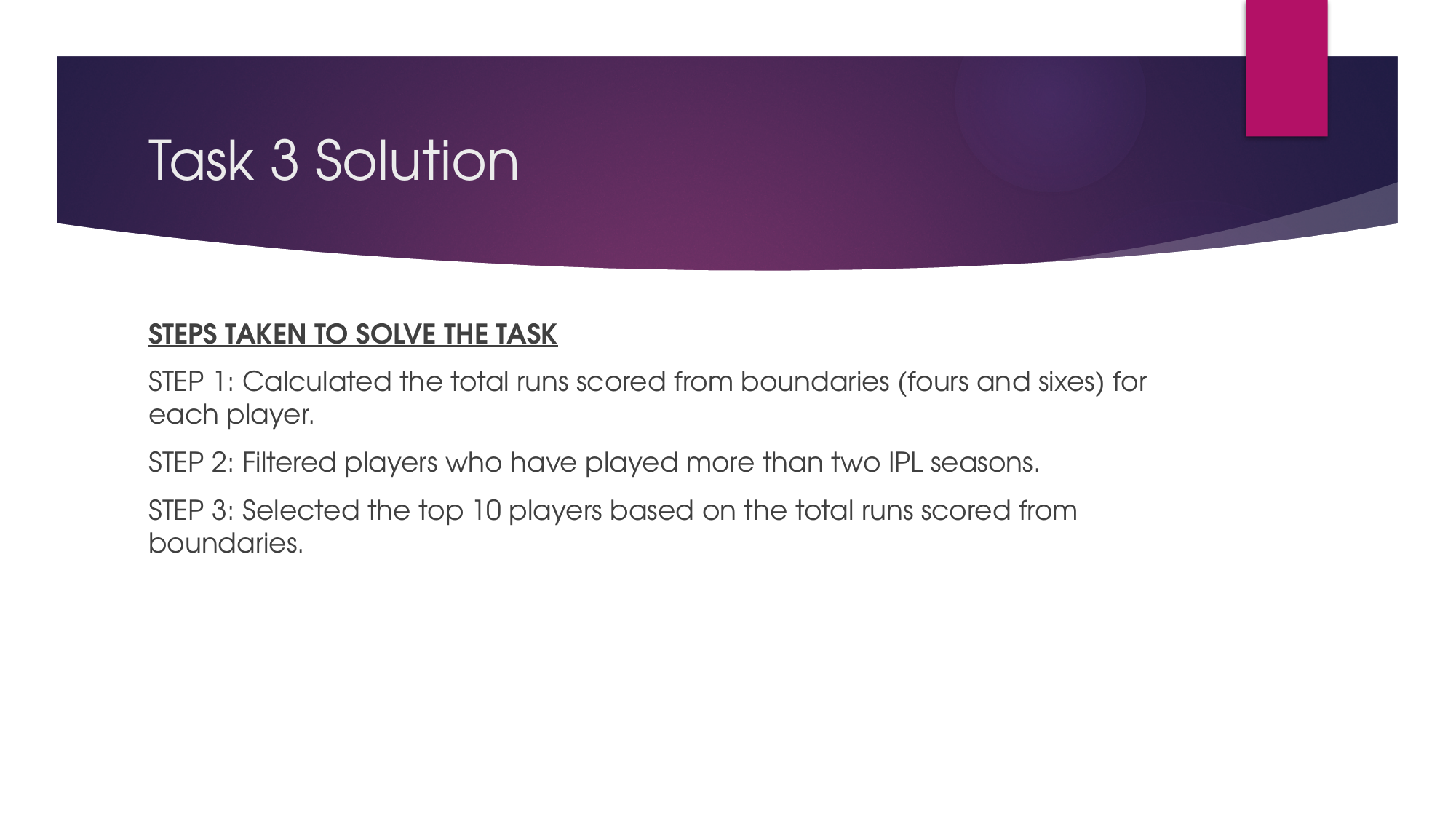

# Task 3 Solution
STEPS TAKEN TO SOLVE THE TASK
STEP 1: Calculated the total runs scored from boundaries (fours and sixes) for each player.
STEP 2: Filtered players who have played more than two IPL seasons.
STEP 3: Selected the top 10 players based on the total runs scored from boundaries.